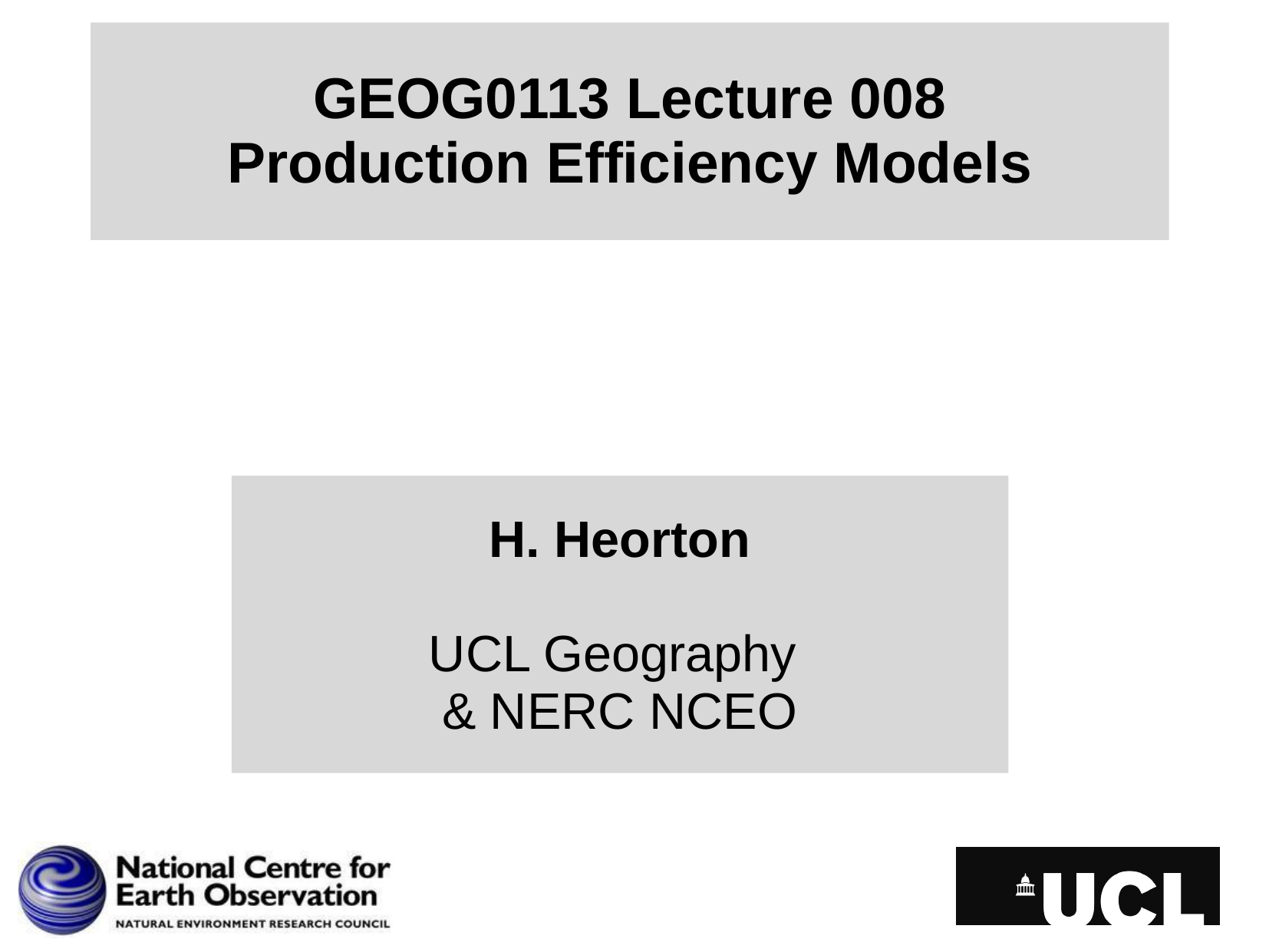

# GEOG0113 Lecture 008 Production Efficiency Models
H. Heorton

UCL Geography
& NERC NCEO